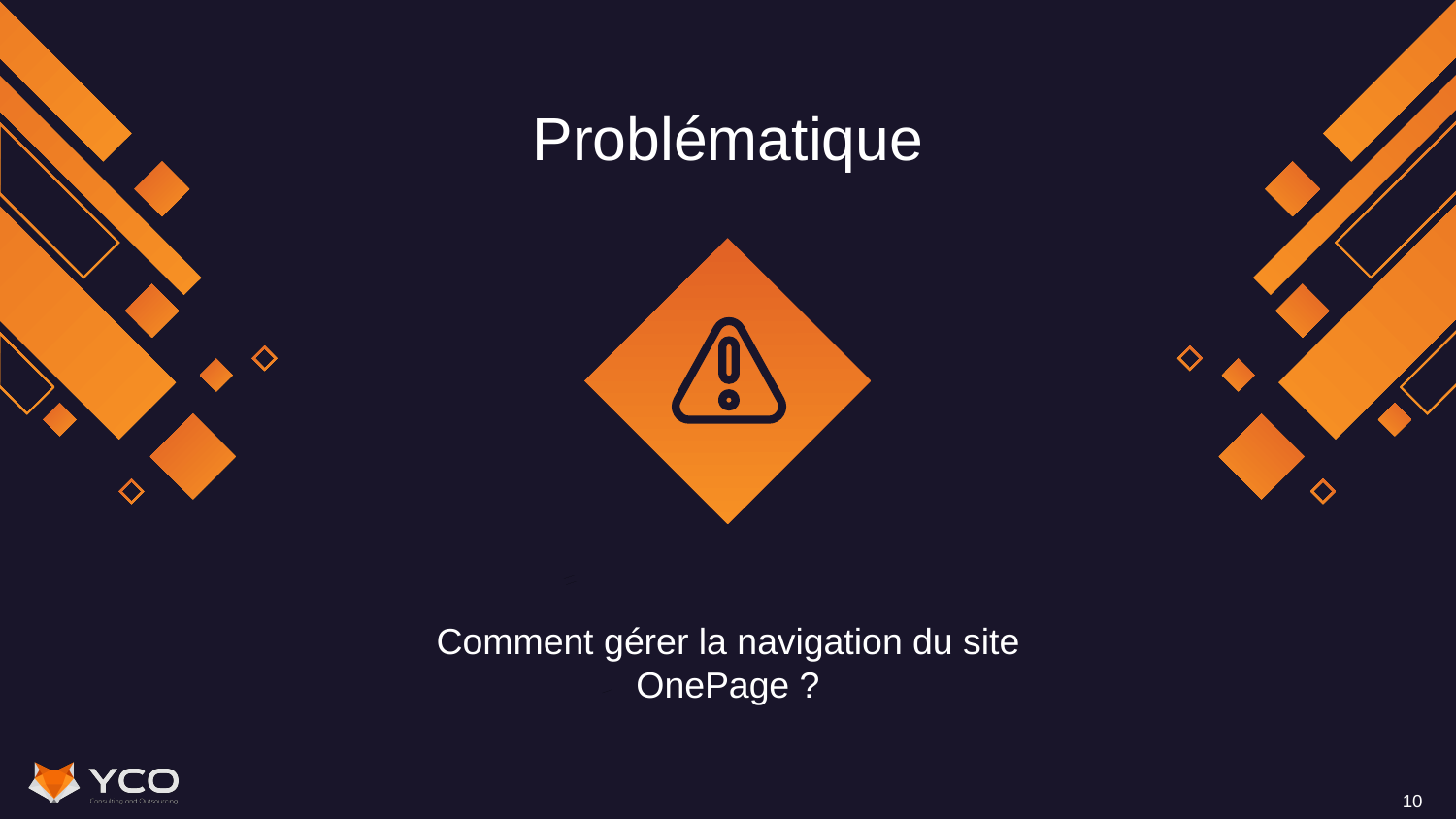

# Problématique

Comment gérer la navigation du site OnePage ?